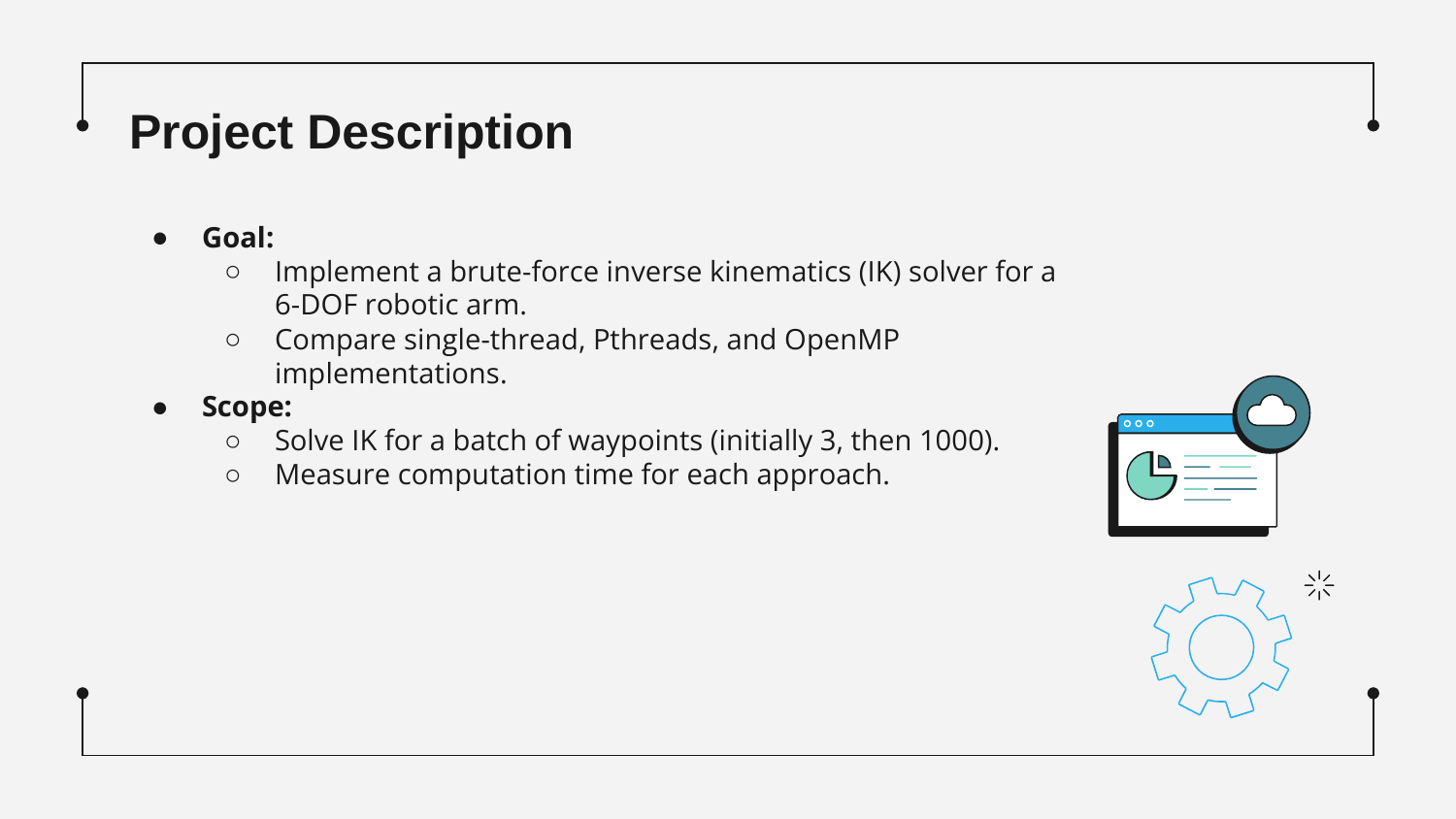

# Project Description
Goal:
Implement a brute-force inverse kinematics (IK) solver for a 6-DOF robotic arm.
Compare single-thread, Pthreads, and OpenMP implementations.
Scope:
Solve IK for a batch of waypoints (initially 3, then 1000).
Measure computation time for each approach.